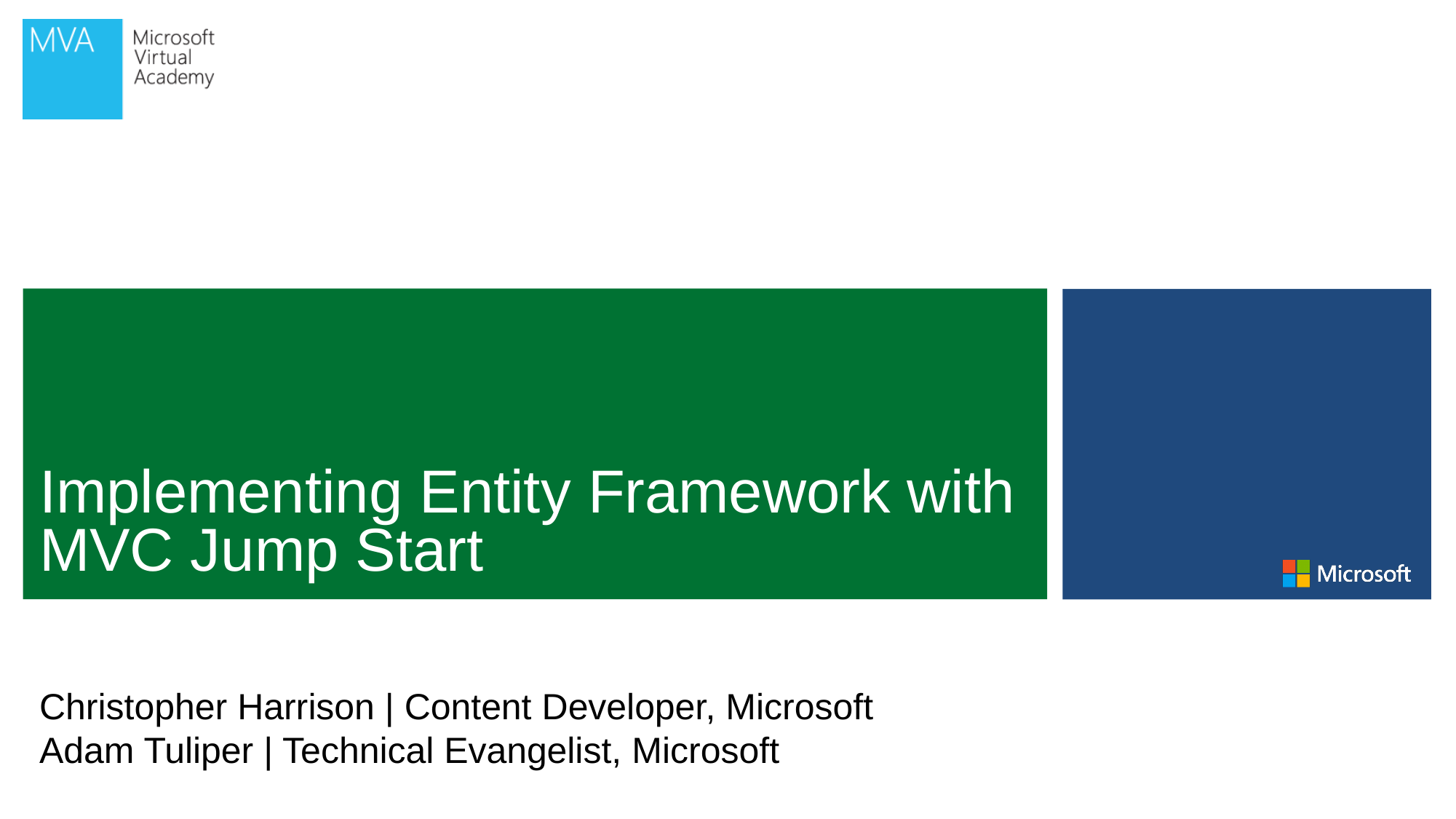

# Implementing Entity Framework with MVC Jump Start
Christopher Harrison | Content Developer, Microsoft
Adam Tuliper | Technical Evangelist, Microsoft